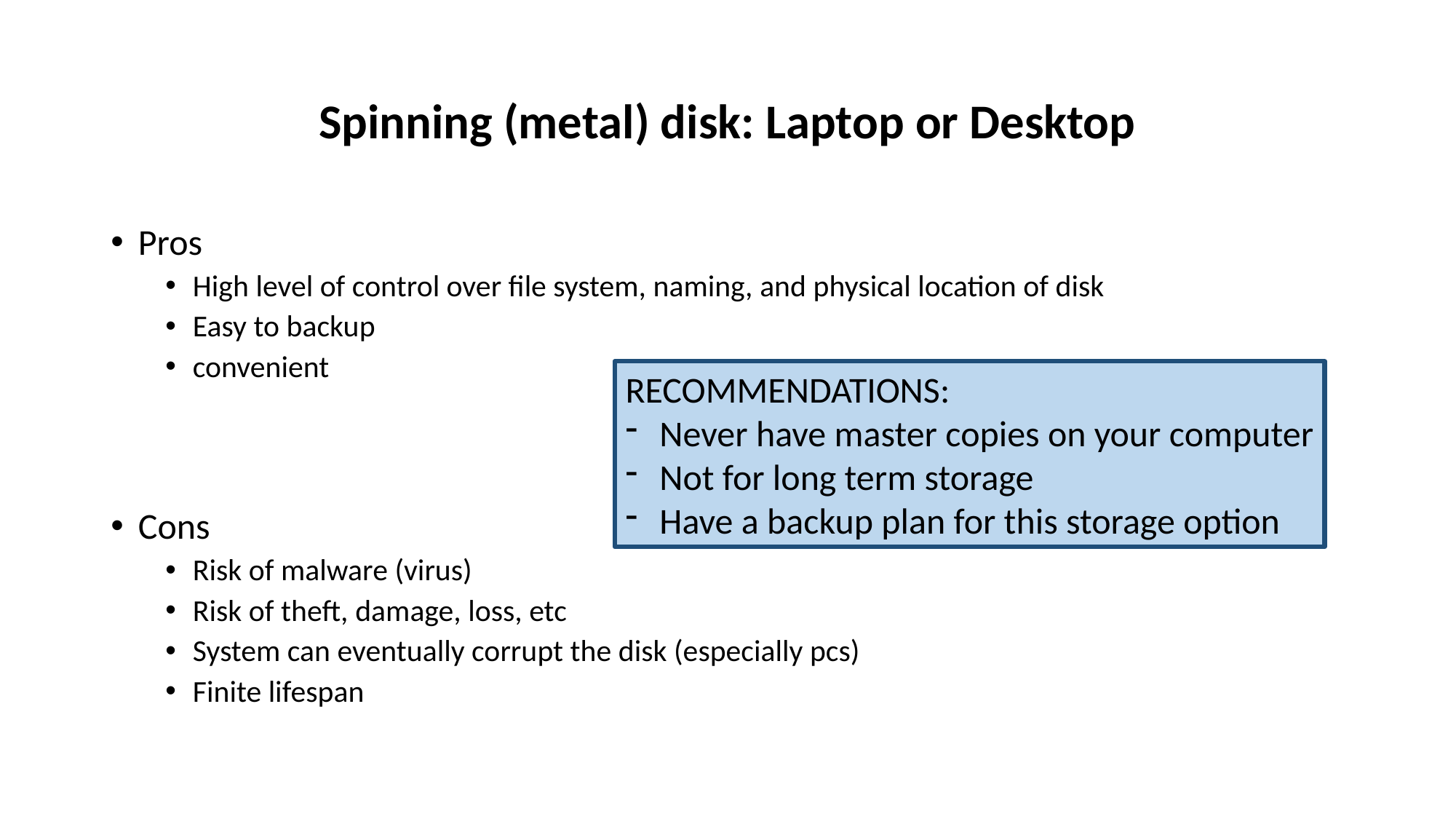

# Spinning (metal) disk: Laptop or Desktop
Pros
High level of control over file system, naming, and physical location of disk
Easy to backup
convenient

Cons
Risk of malware (virus)
Risk of theft, damage, loss, etc
System can eventually corrupt the disk (especially pcs)
Finite lifespan
RECOMMENDATIONS:
Never have master copies on your computer
Not for long term storage
Have a backup plan for this storage option